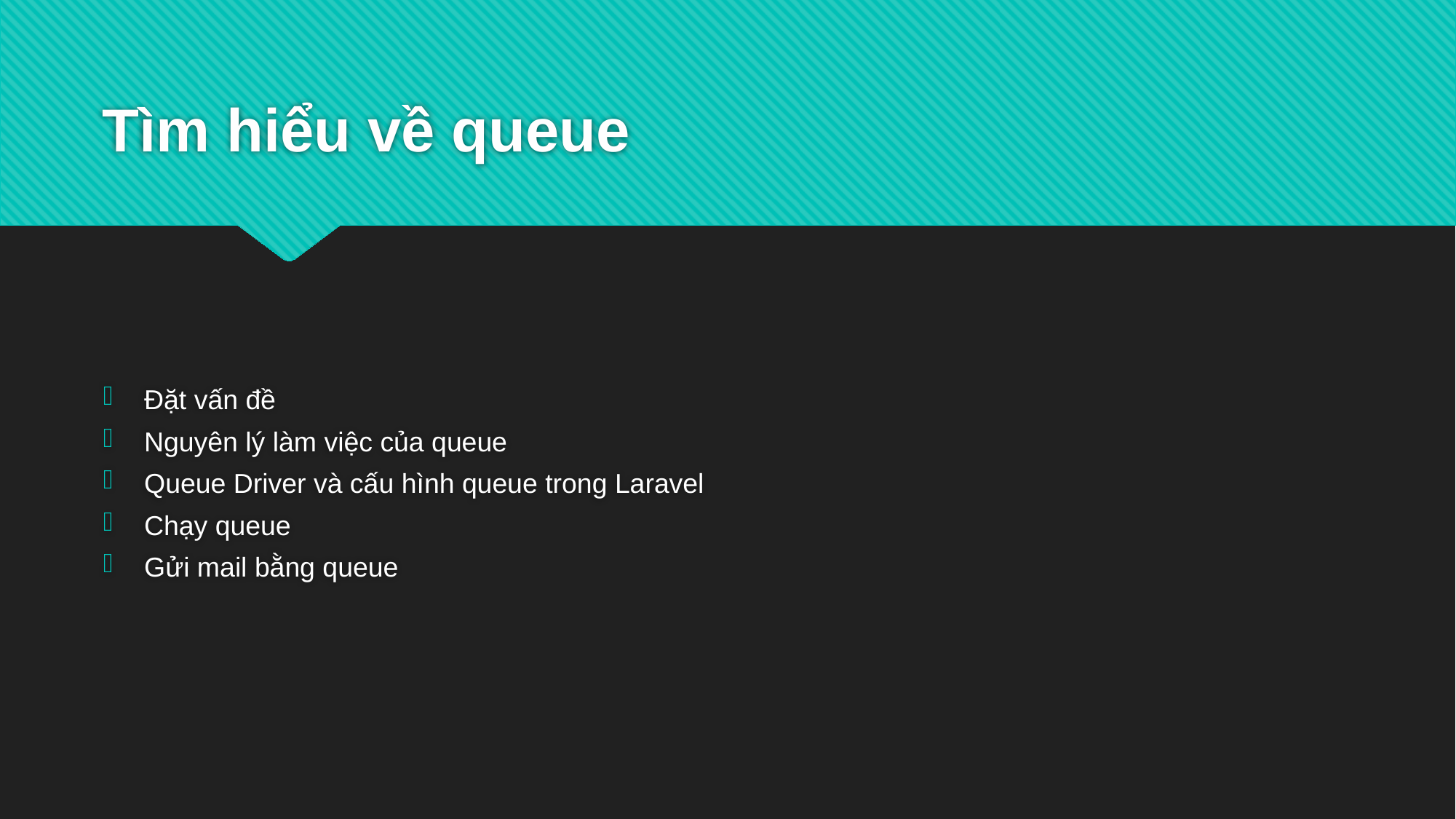

# Tìm hiểu về queue
Đặt vấn đề
Nguyên lý làm việc của queue
Queue Driver và cấu hình queue trong Laravel
Chạy queue
Gửi mail bằng queue